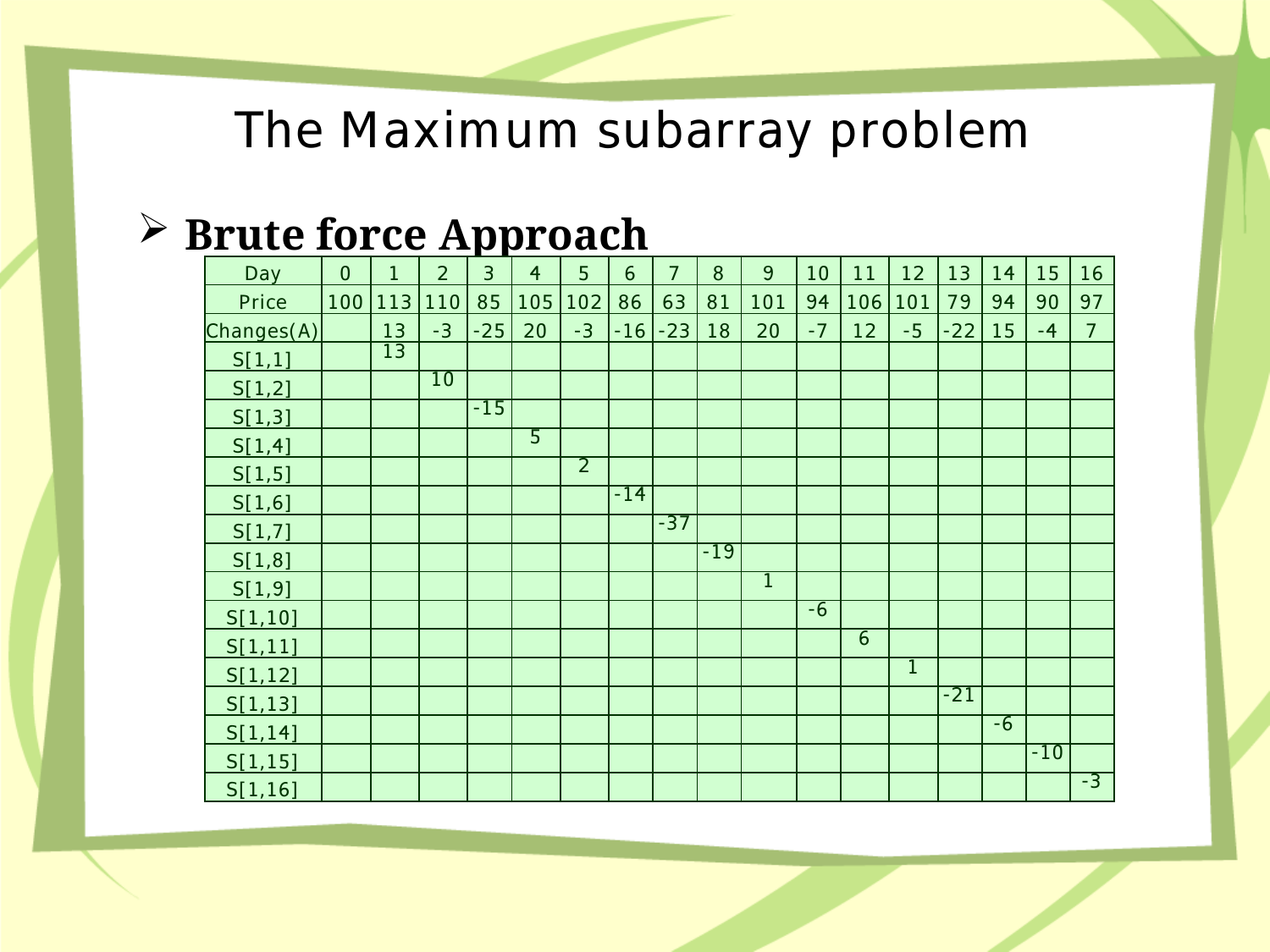

# The Maximum subarray problem
Brute force Approach
| Day | 0 | 1 | 2 | 3 | 4 | 5 | 6 | 7 | 8 | 9 | 10 | 11 | 12 | 13 | 14 | 15 | 16 |
| --- | --- | --- | --- | --- | --- | --- | --- | --- | --- | --- | --- | --- | --- | --- | --- | --- | --- |
| Price | 100 | 113 | 110 | 85 | 105 | 102 | 86 | 63 | 81 | 101 | 94 | 106 | 101 | 79 | 94 | 90 | 97 |
| Changes(A) |  | 13 | -3 | -25 | 20 | -3 | -16 | -23 | 18 | 20 | -7 | 12 | -5 | -22 | 15 | -4 | 7 |
| S[1,1] |  | 13 |  |  |  |  |  |  |  |  |  |  |  |  |  |  |  |
| S[1,2] |  |  | 10 |  |  |  |  |  |  |  |  |  |  |  |  |  |  |
| S[1,3] |  |  |  | -15 |  |  |  |  |  |  |  |  |  |  |  |  |  |
| S[1,4] |  |  |  |  | 5 |  |  |  |  |  |  |  |  |  |  |  |  |
| S[1,5] |  |  |  |  |  | 2 |  |  |  |  |  |  |  |  |  |  |  |
| S[1,6] |  |  |  |  |  |  | -14 |  |  |  |  |  |  |  |  |  |  |
| S[1,7] |  |  |  |  |  |  |  | -37 |  |  |  |  |  |  |  |  |  |
| S[1,8] |  |  |  |  |  |  |  |  | -19 |  |  |  |  |  |  |  |  |
| S[1,9] |  |  |  |  |  |  |  |  |  | 1 |  |  |  |  |  |  |  |
| S[1,10] |  |  |  |  |  |  |  |  |  |  | -6 |  |  |  |  |  |  |
| S[1,11] |  |  |  |  |  |  |  |  |  |  |  | 6 |  |  |  |  |  |
| S[1,12] |  |  |  |  |  |  |  |  |  |  |  |  | 1 |  |  |  |  |
| S[1,13] |  |  |  |  |  |  |  |  |  |  |  |  |  | -21 |  |  |  |
| S[1,14] |  |  |  |  |  |  |  |  |  |  |  |  |  |  | -6 |  |  |
| S[1,15] |  |  |  |  |  |  |  |  |  |  |  |  |  |  |  | -10 |  |
| S[1,16] |  |  |  |  |  |  |  |  |  |  |  |  |  |  |  |  | -3 |